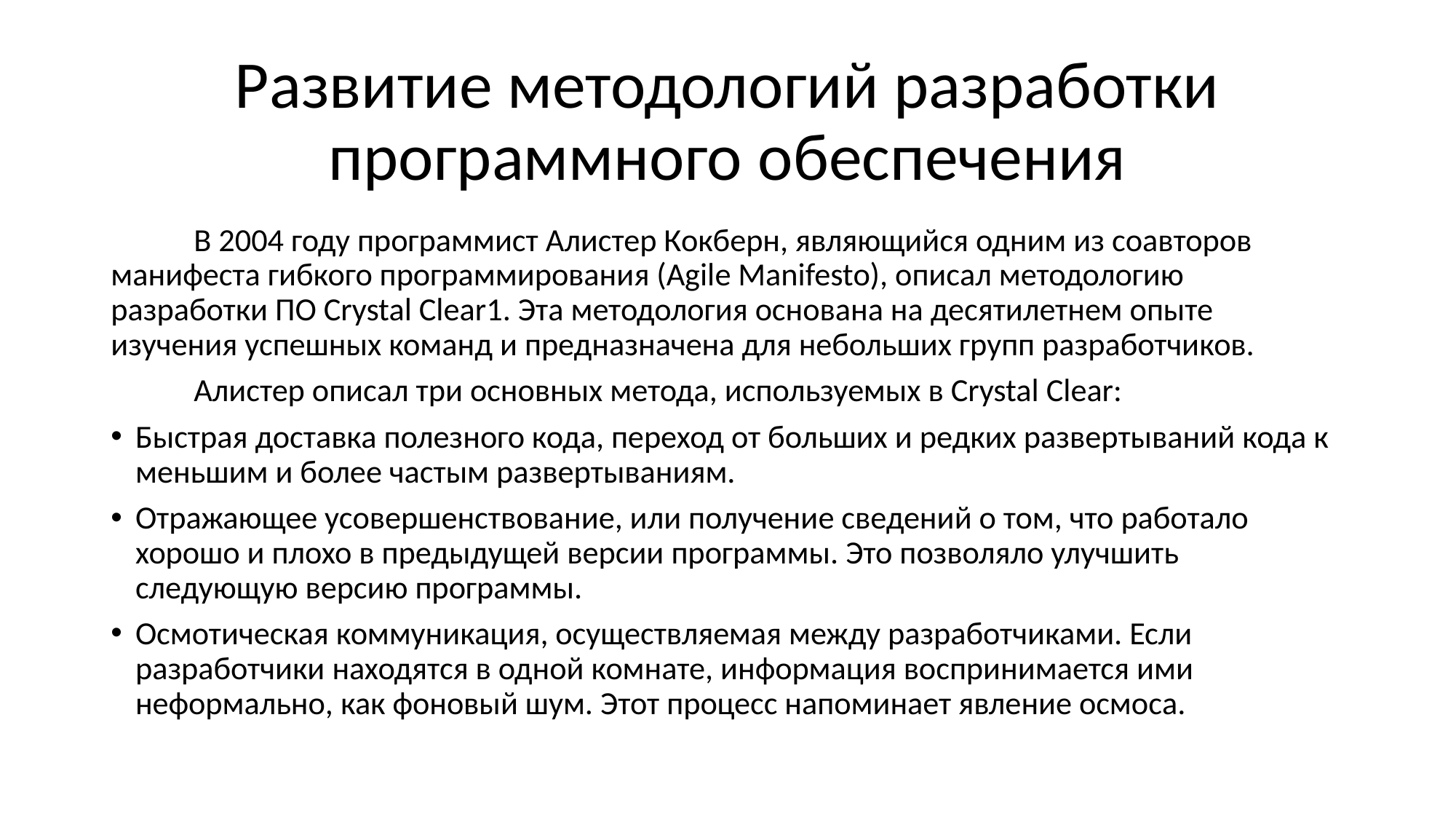

# Развитие методологий разработки программного обеспечения
	В 2004 году программист Алистер Кокберн, являющийся одним из соавторов манифеста гибкого программирования (Agile Manifesto), описал методологию разработки ПО Crystal Clear1. Эта методология основана на десятилетнем опыте изучения успешных команд и предназначена для небольших групп разработчиков.
	Алистер описал три основных метода, используемых в Crystal Clear:
Быстрая доставка полезного кода, переход от больших и редких развертываний кода к меньшим и более частым развертываниям.
Отражающее усовершенствование, или получение сведений о том, что работало хорошо и плохо в предыдущей версии программы. Это позволяло улучшить следующую версию программы.
Осмотическая коммуникация, осуществляемая между разработчиками. Если разработчики находятся в одной комнате, информация воспринимается ими неформально, как фоновый шум. Этот процесс напоминает явление осмоса.